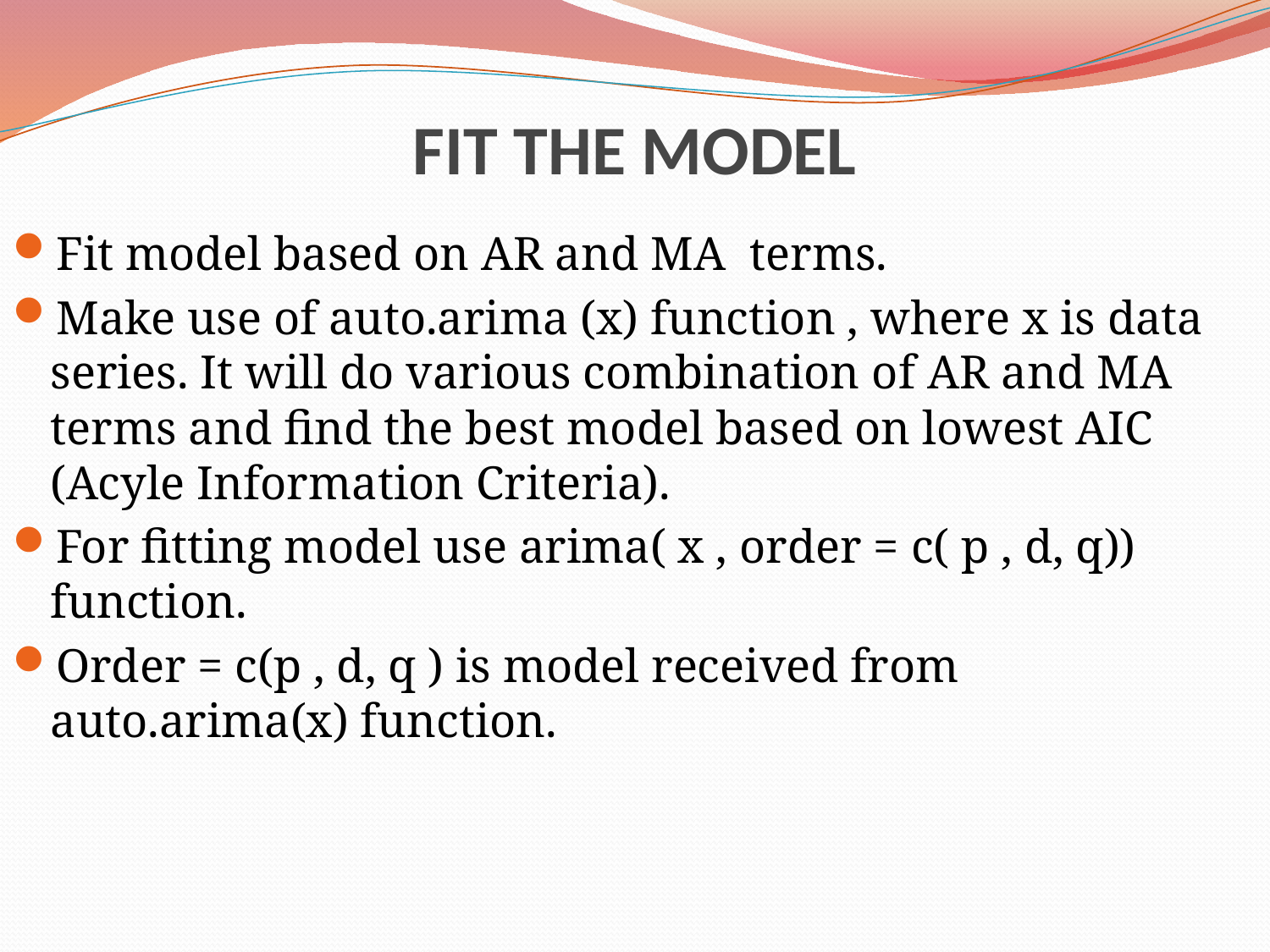

# FIT THE MODEL
Fit model based on AR and MA  terms.
Make use of auto.arima (x) function , where x is data series. It will do various combination of AR and MA terms and find the best model based on lowest AIC (Acyle Information Criteria).
For fitting model use arima( x , order = c( p , d, q)) function.
Order = c(p , d, q ) is model received from auto.arima(x) function.